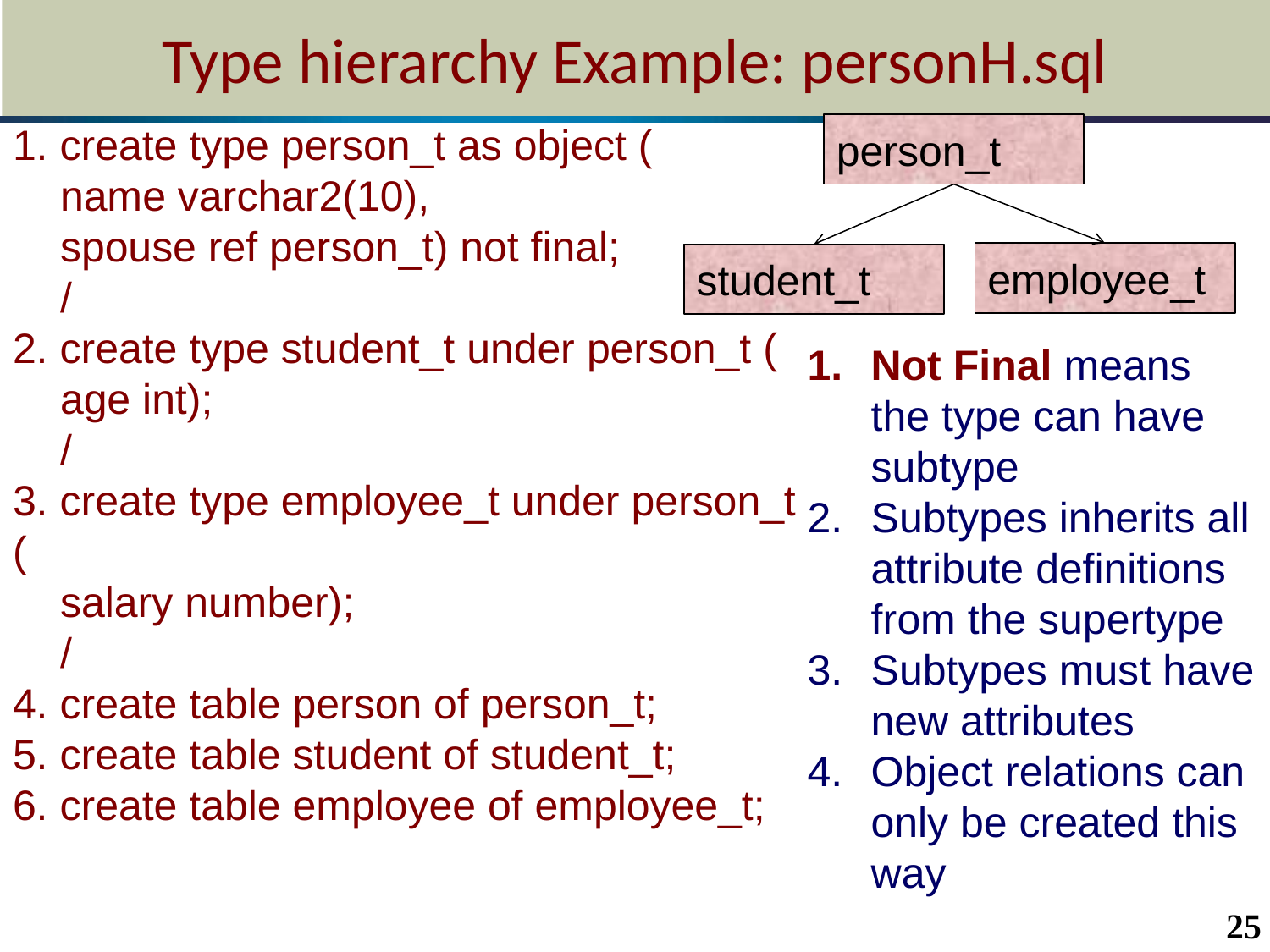

# Type hierarchy Example: personH.sql
1. create type person_t as object (
    name varchar2(10),
    spouse ref person_t) not final;
    /
2. create type student_t under person_t (
    age int);
    /
3. create type employee_t under person_t (
    salary number);
    /
4. create table person of person_t;
5. create table student of student_t;
6. create table employee of employee_t;

person_t
employee_t
student_t
Not Final means the type can have subtype
Subtypes inherits all attribute definitions from the supertype
Subtypes must have new attributes
Object relations can only be created this way
25